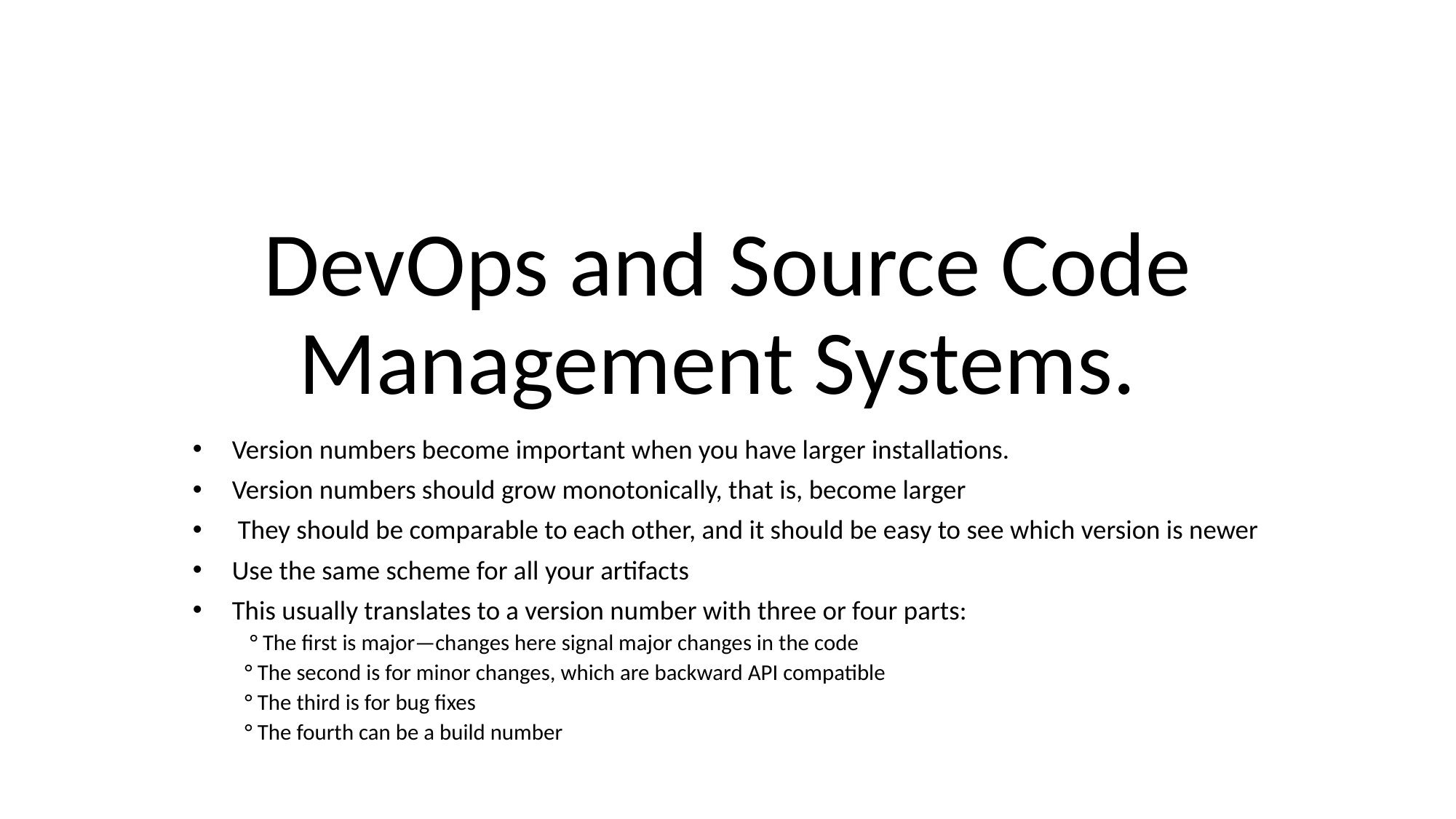

# DevOps and Source Code Management Systems.
Version numbers become important when you have larger installations.
Version numbers should grow monotonically, that is, become larger
 They should be comparable to each other, and it should be easy to see which version is newer
Use the same scheme for all your artifacts
This usually translates to a version number with three or four parts:
 ° The first is major—changes here signal major changes in the code
° The second is for minor changes, which are backward API compatible
° The third is for bug fixes
° The fourth can be a build number